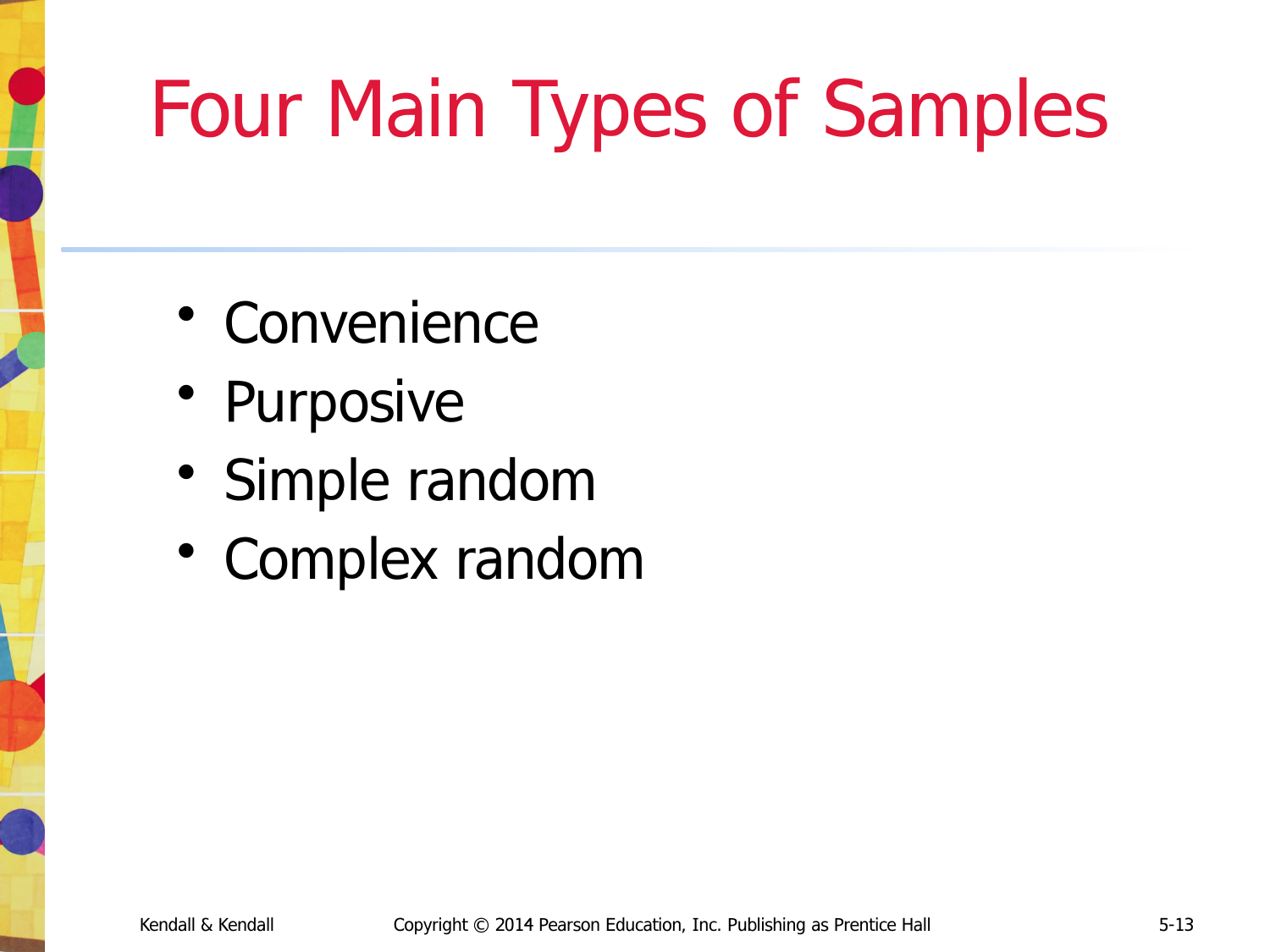

# Four Main Types of Samples
Convenience
Purposive
Simple random
Complex random
Kendall & Kendall	Copyright © 2014 Pearson Education, Inc. Publishing as Prentice Hall
5-13